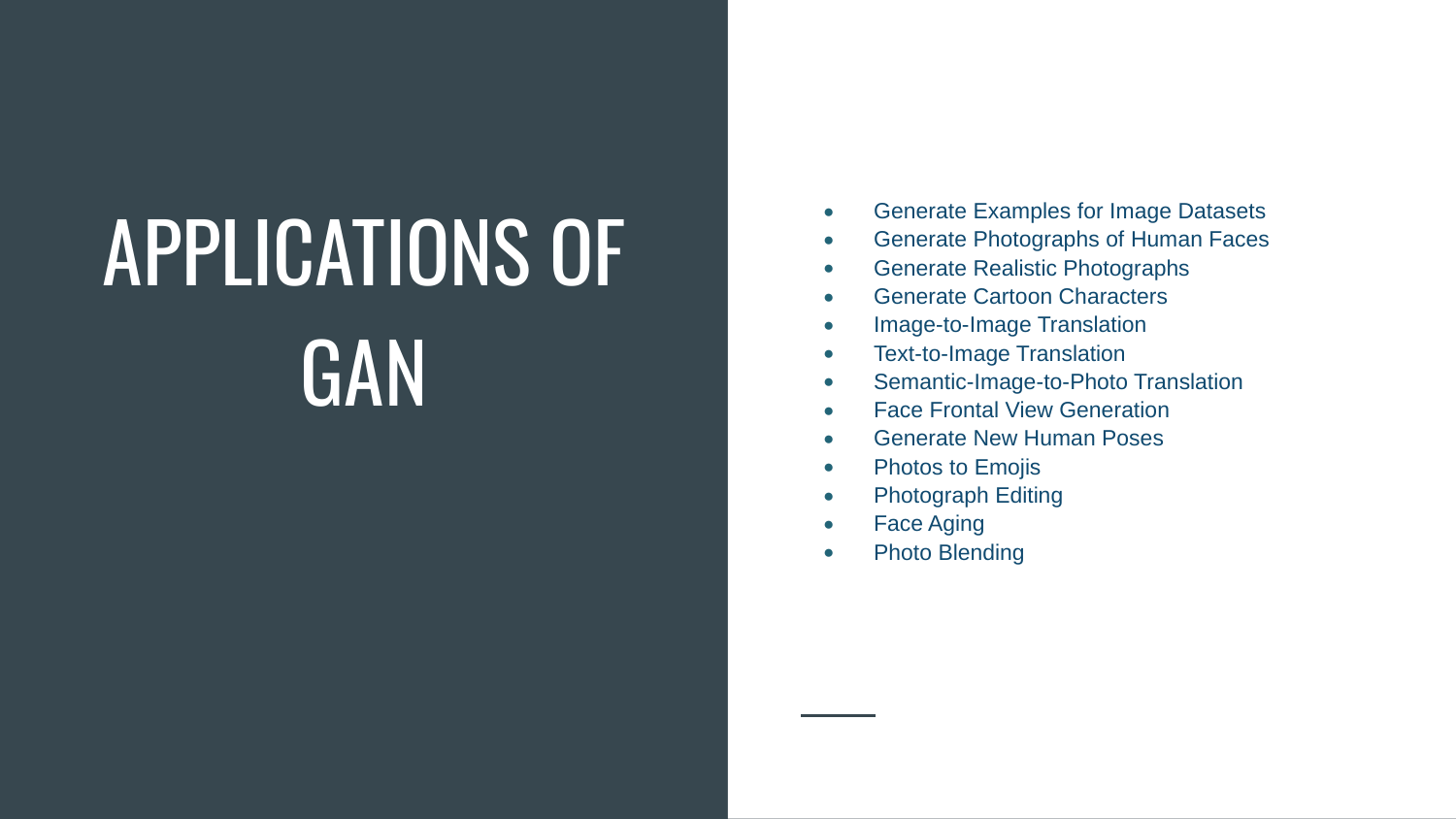

Generate Examples for Image Datasets
Generate Photographs of Human Faces
Generate Realistic Photographs
Generate Cartoon Characters
Image-to-Image Translation
Text-to-Image Translation
Semantic-Image-to-Photo Translation
Face Frontal View Generation
Generate New Human Poses
Photos to Emojis
Photograph Editing
Face Aging
Photo Blending

# APPLICATIONS OF GAN